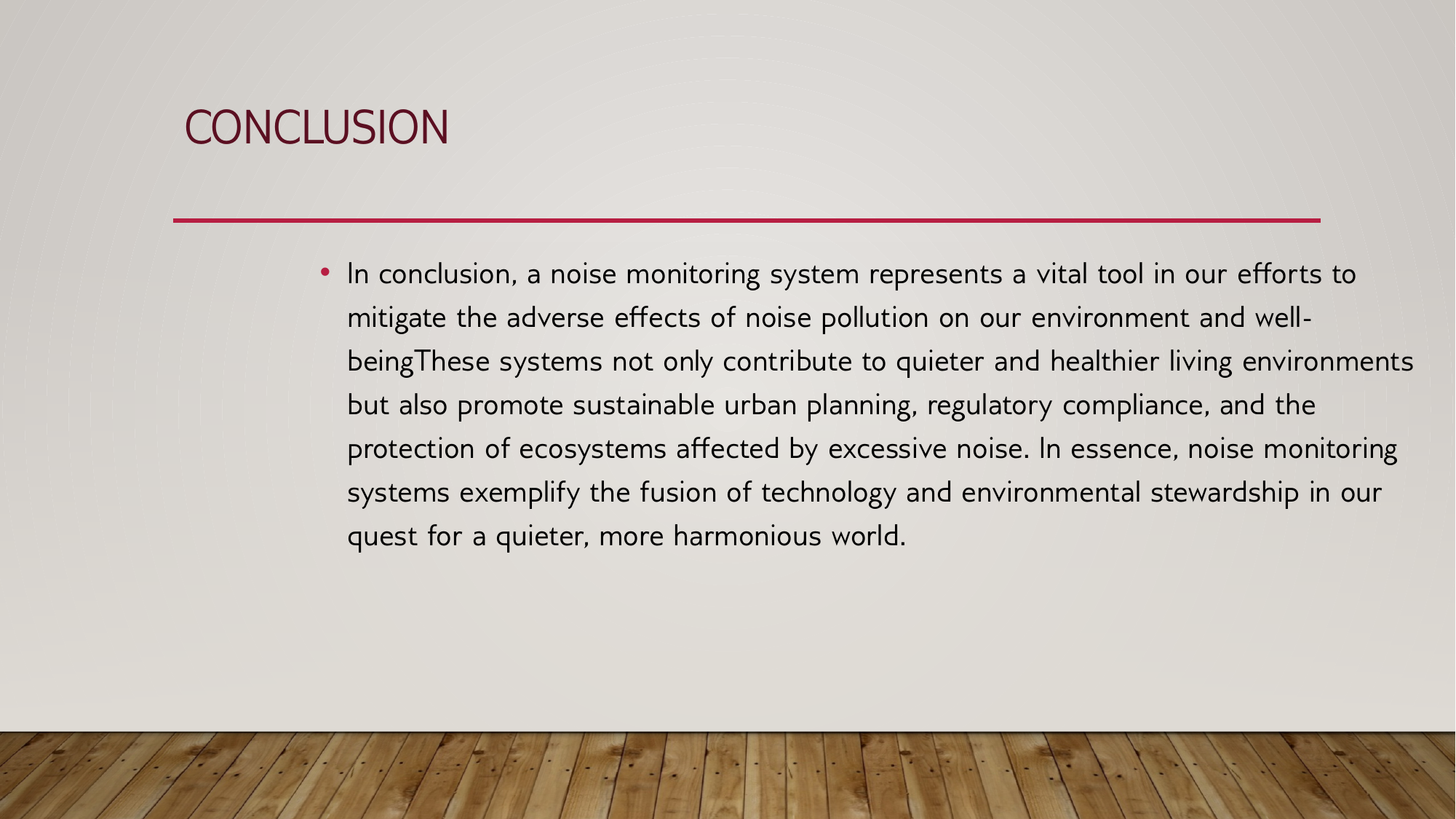

# Conclusion
In conclusion, a noise monitoring system represents a vital tool in our efforts to mitigate the adverse effects of noise pollution on our environment and well-beingThese systems not only contribute to quieter and healthier living environments but also promote sustainable urban planning, regulatory compliance, and the protection of ecosystems affected by excessive noise. In essence, noise monitoring systems exemplify the fusion of technology and environmental stewardship in our quest for a quieter, more harmonious world.